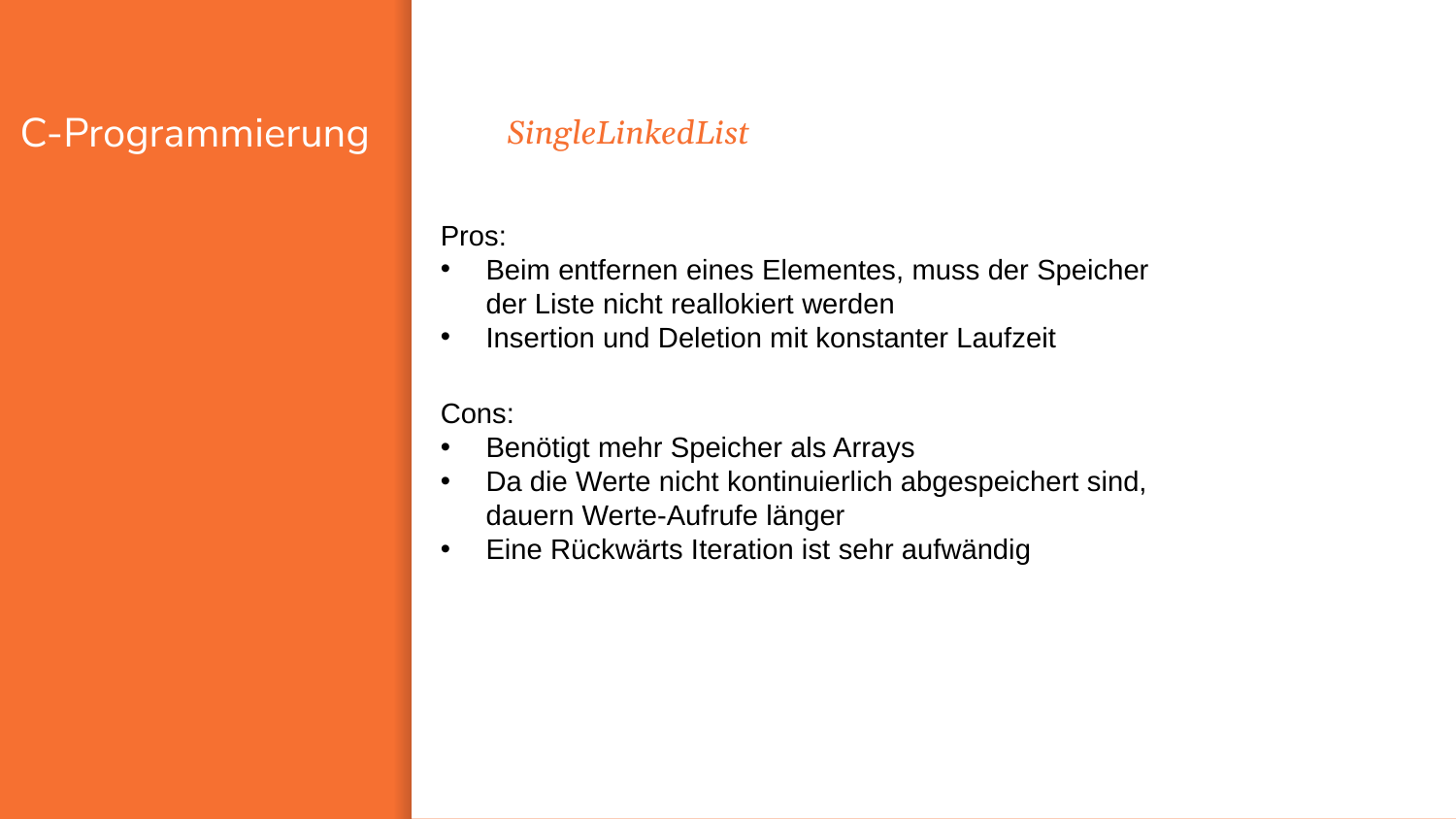

# C-Programmierung
SingleLinkedList
Pros:
Beim entfernen eines Elementes, muss der Speicher
der Liste nicht reallokiert werden
Insertion und Deletion mit konstanter Laufzeit

Cons:
Benötigt mehr Speicher als Arrays
Da die Werte nicht kontinuierlich abgespeichert sind,
dauern Werte-Aufrufe länger
Eine Rückwärts Iteration ist sehr aufwändig